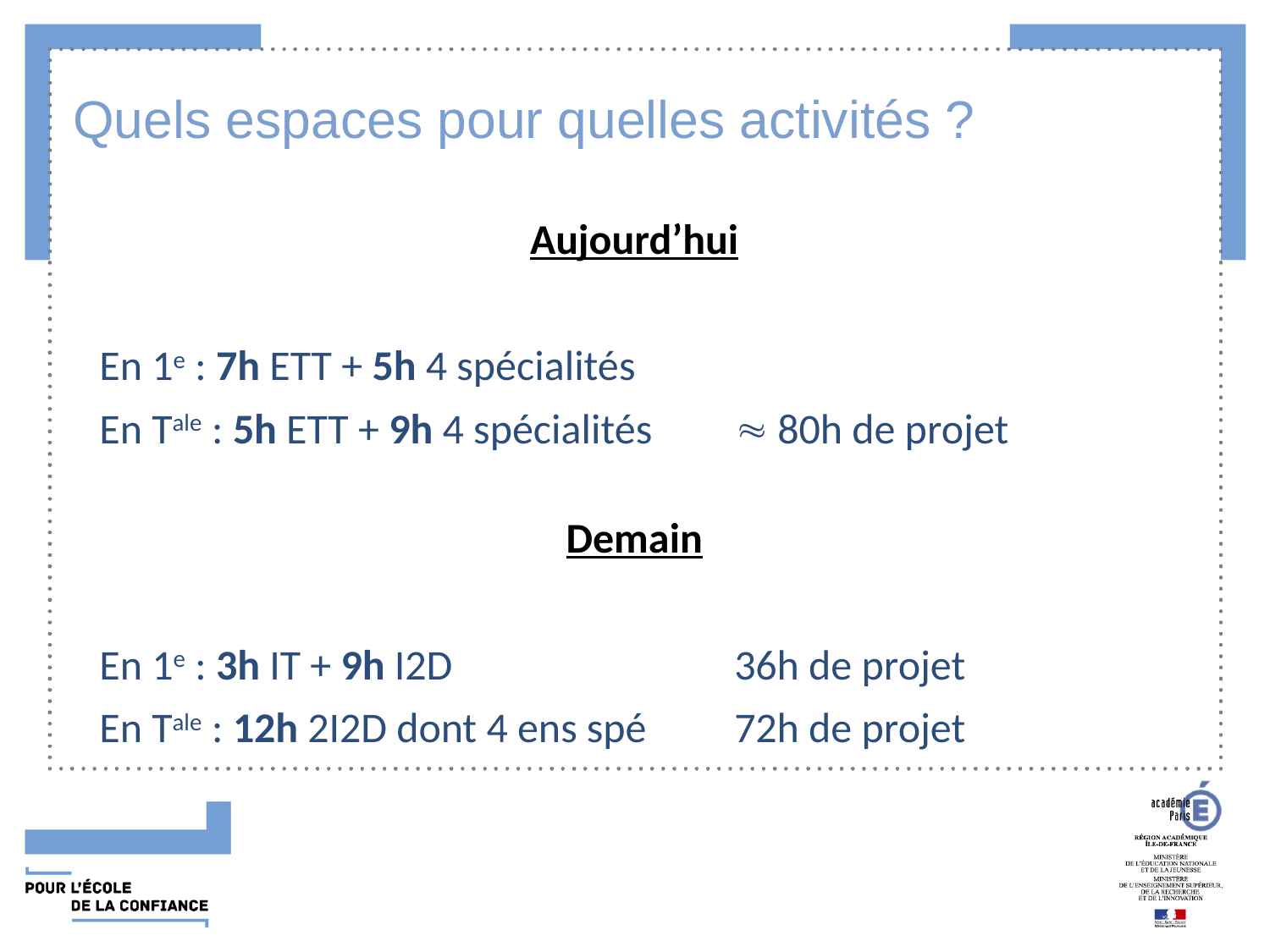

# Quels espaces pour quelles activités ?
Aujourd’hui

En 1e : 7h ETT + 5h 4 spécialités
En Tale : 5h ETT + 9h 4 spécialités	≈ 80h de projet
Demain

En 1e : 3h IT + 9h I2D			36h de projet
En Tale : 12h 2I2D dont 4 ens spé	72h de projet